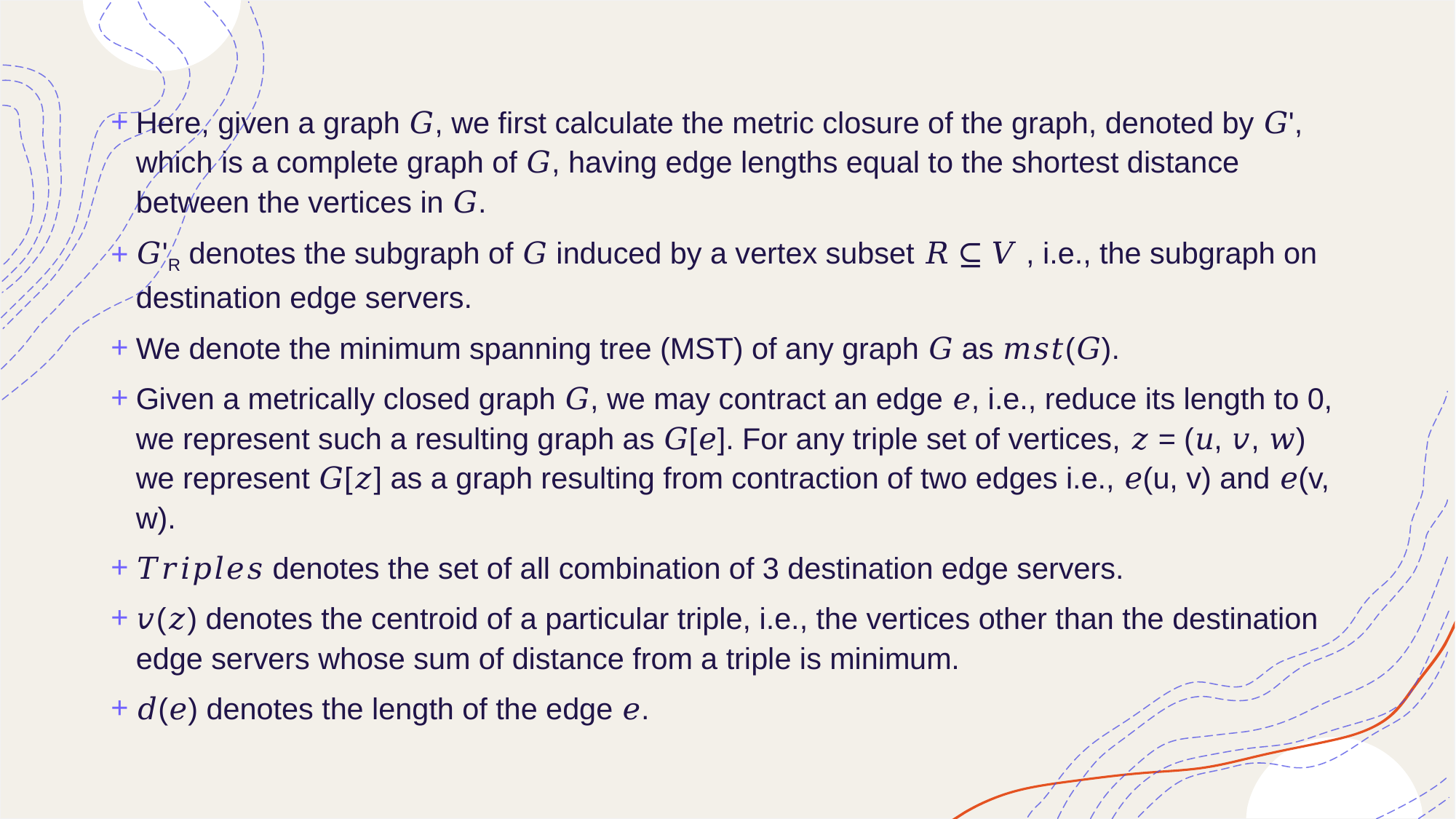

Here, given a graph 𝐺, we first calculate the metric closure of the graph, denoted by 𝐺', which is a complete graph of 𝐺, having edge lengths equal to the shortest distance between the vertices in 𝐺.
𝐺'R denotes the subgraph of 𝐺 induced by a vertex subset 𝑅 ⊆ 𝑉 , i.e., the subgraph on destination edge servers.
We denote the minimum spanning tree (MST) of any graph 𝐺 as 𝑚𝑠𝑡(𝐺).
Given a metrically closed graph 𝐺, we may contract an edge 𝑒, i.e., reduce its length to 0, we represent such a resulting graph as 𝐺[𝑒]. For any triple set of vertices, 𝑧 = (𝑢, 𝑣, 𝑤) we represent 𝐺[𝑧] as a graph resulting from contraction of two edges i.e., 𝑒(u, v) and 𝑒(v, w).
𝑇𝑟𝑖𝑝𝑙𝑒𝑠 denotes the set of all combination of 3 destination edge servers.
𝑣(𝑧) denotes the centroid of a particular triple, i.e., the vertices other than the destination edge servers whose sum of distance from a triple is minimum.
𝑑(𝑒) denotes the length of the edge 𝑒.